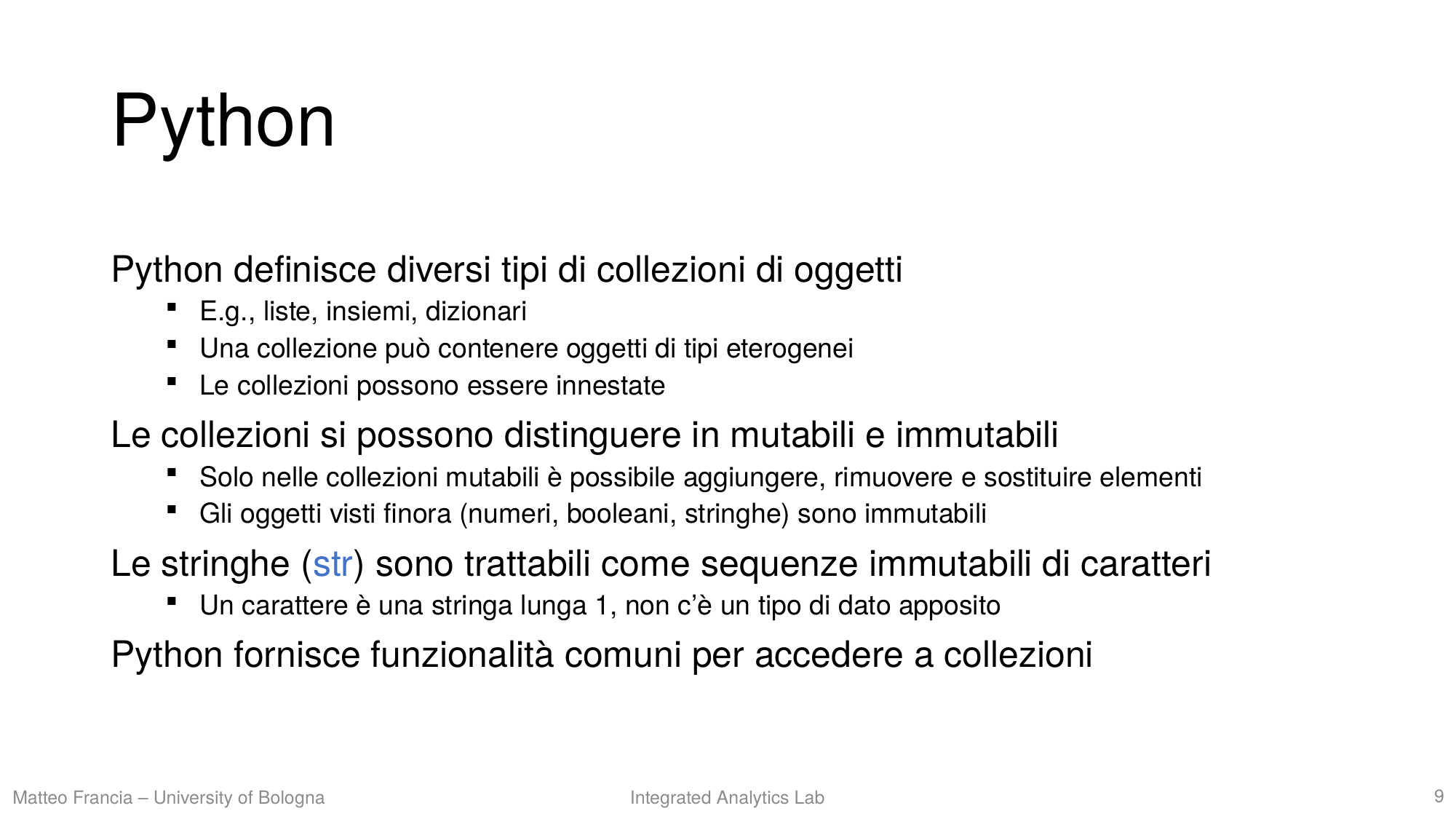

# Python
Python definisce diversi tipi di collezioni di oggetti
E.g., liste, insiemi, dizionari
Una collezione può contenere oggetti di tipi eterogenei
Le collezioni possono essere innestate
Le collezioni si possono distinguere in mutabili e immutabili
Solo nelle collezioni mutabili è possibile aggiungere, rimuovere e sostituire elementi
Gli oggetti visti finora (numeri, booleani, stringhe) sono immutabili
Le stringhe (str) sono trattabili come sequenze immutabili di caratteri
Un carattere è una stringa lunga 1, non c’è un tipo di dato apposito
Python fornisce funzionalità comuni per accedere a collezioni

9
Matteo Francia – University of Bologna